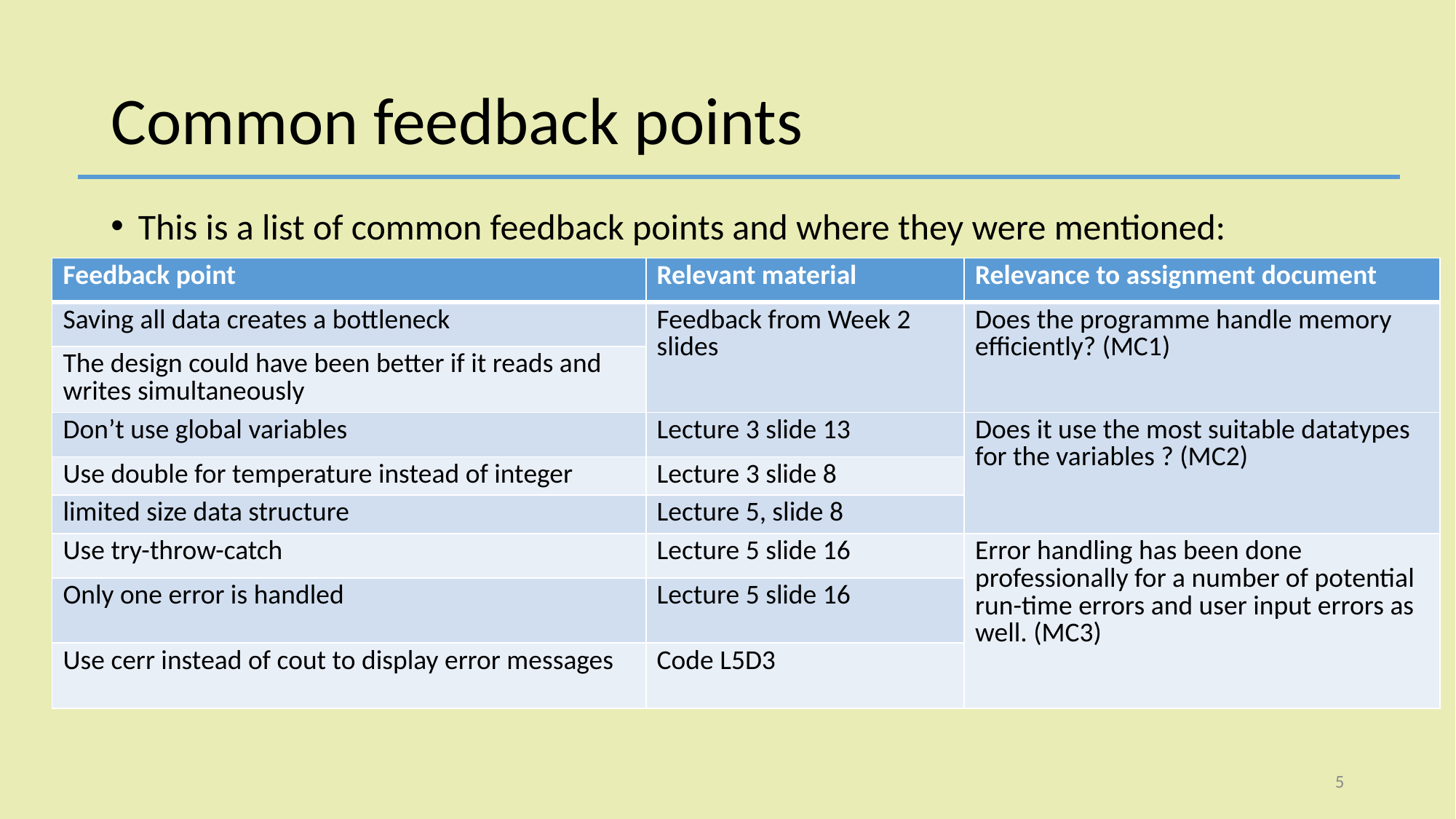

# Common feedback points
This is a list of common feedback points and where they were mentioned:

| Feedback point | Relevant material | Relevance to assignment document |
| --- | --- | --- |
| Saving all data creates a bottleneck | Feedback from Week 2 slides | Does the programme handle memory efficiently? (MC1) |
| The design could have been better if it reads and writes simultaneously |  |  |
| Don’t use global variables | Lecture 3 slide 13 | Does it use the most suitable datatypes for the variables ? (MC2) |
| Use double for temperature instead of integer | Lecture 3 slide 8 |  |
| limited size data structure | Lecture 5, slide 8 |  |
| Use try-throw-catch | Lecture 5 slide 16 | Error handling has been done professionally for a number of potential run-time errors and user input errors as well. (MC3) |
| Only one error is handled | Lecture 5 slide 16 |  |
| Use cerr instead of cout to display error messages | Code L5D3 |  |
5